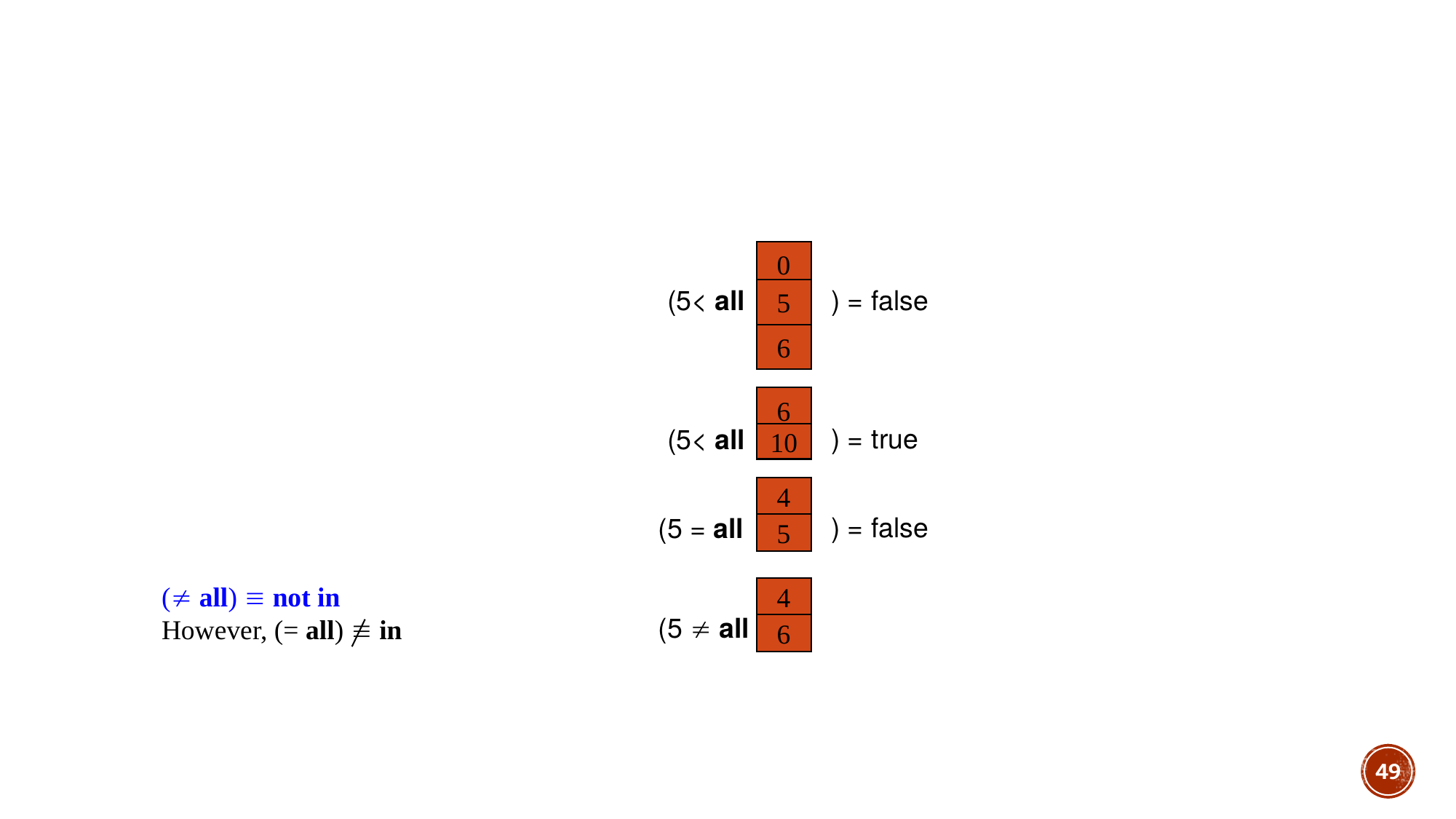

#
0
5
6

(5< all
) = false
6
) = true
(5< all
10
4
) = false
(5 = all
5
(≠ all) ≡ not in
However, (= all) ≡ in
4
(5 ≠ all
6

49